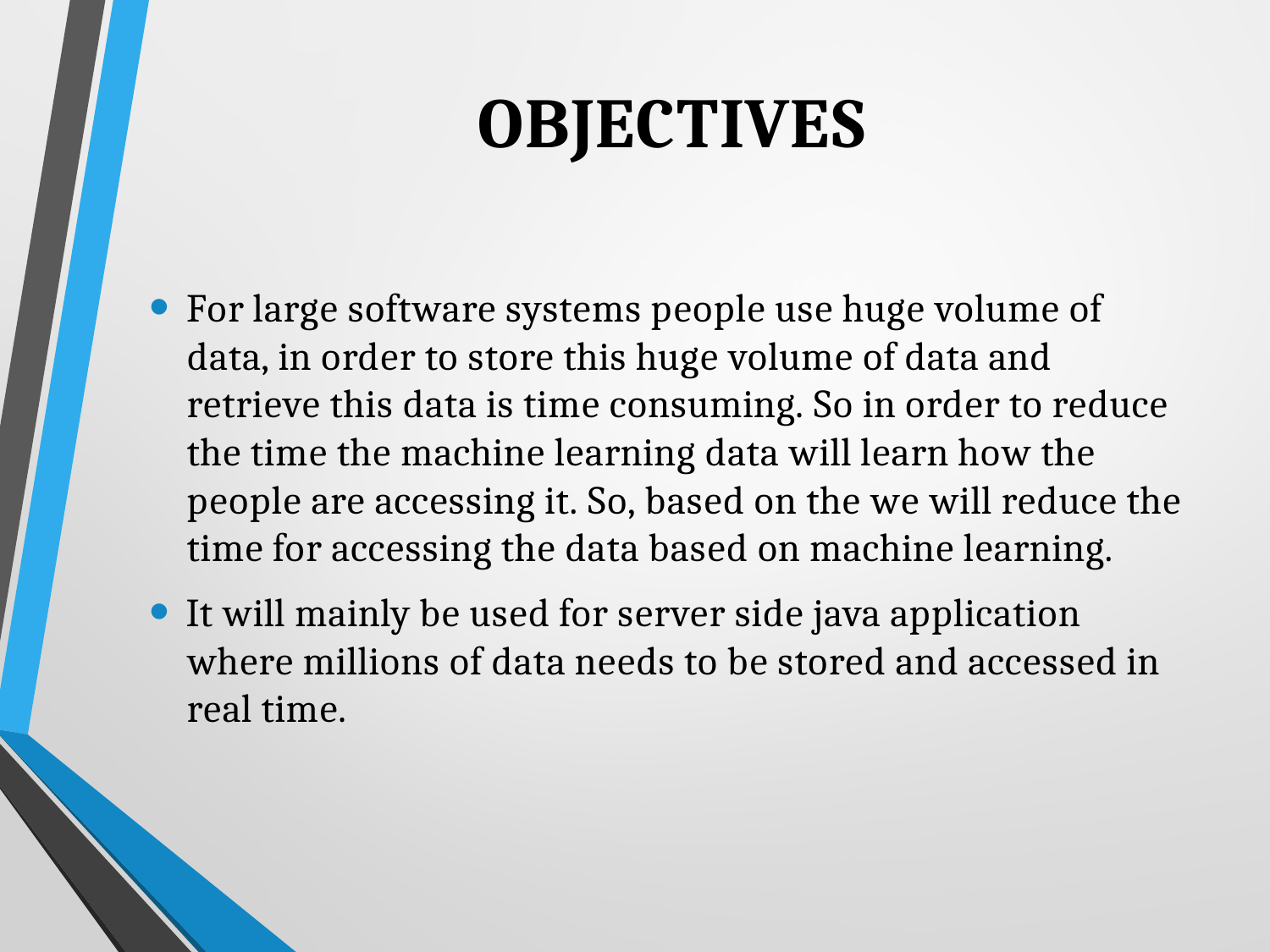

# OBJECTIVES
For large software systems people use huge volume of data, in order to store this huge volume of data and retrieve this data is time consuming. So in order to reduce the time the machine learning data will learn how the people are accessing it. So, based on the we will reduce the time for accessing the data based on machine learning.
It will mainly be used for server side java application where millions of data needs to be stored and accessed in real time.